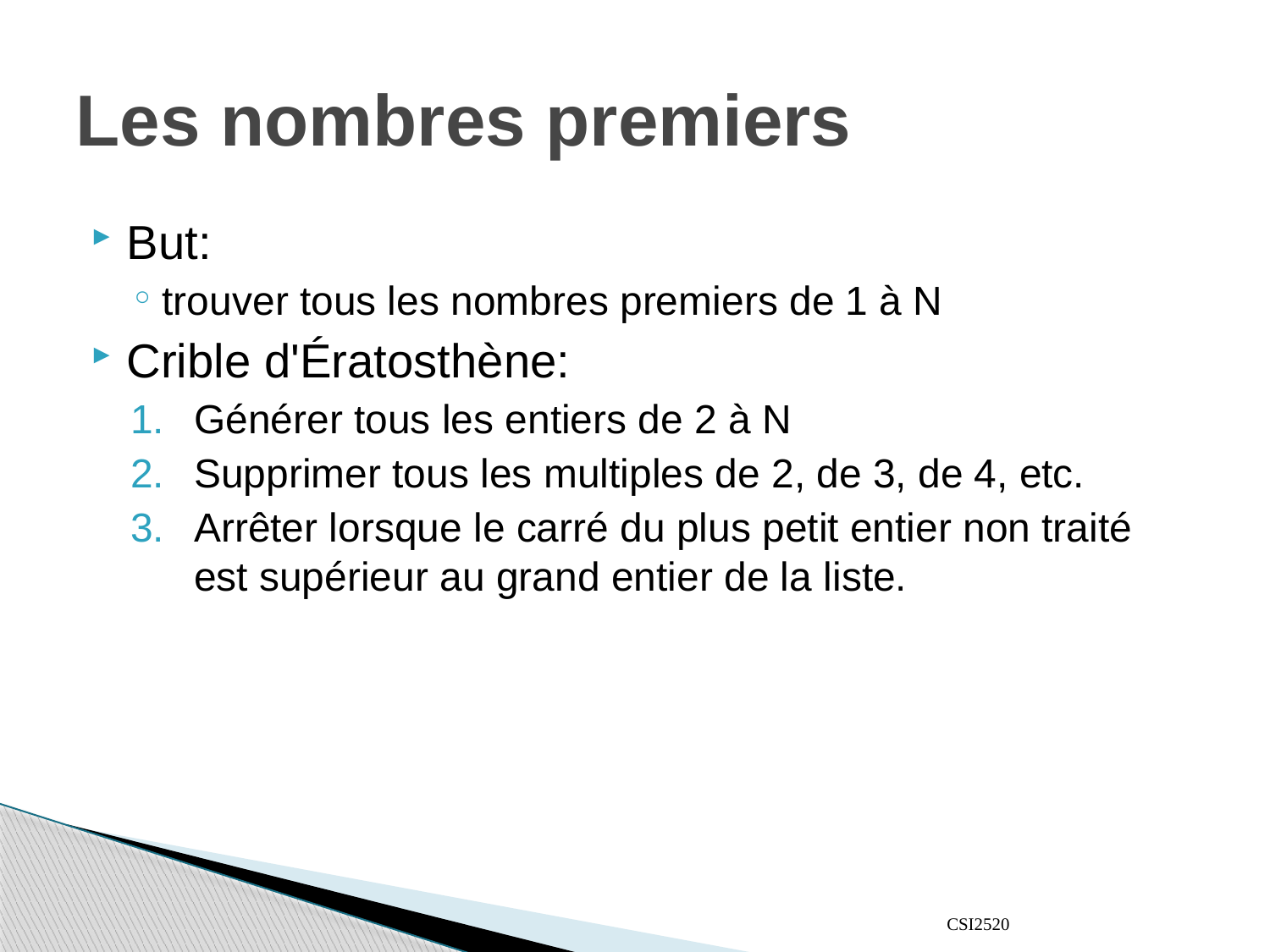

# Les nombres premiers
But:
trouver tous les nombres premiers de 1 à N
Crible d'Ératosthène:
Générer tous les entiers de 2 à N
Supprimer tous les multiples de 2, de 3, de 4, etc.
Arrêter lorsque le carré du plus petit entier non traité est supérieur au grand entier de la liste.
CSI2520